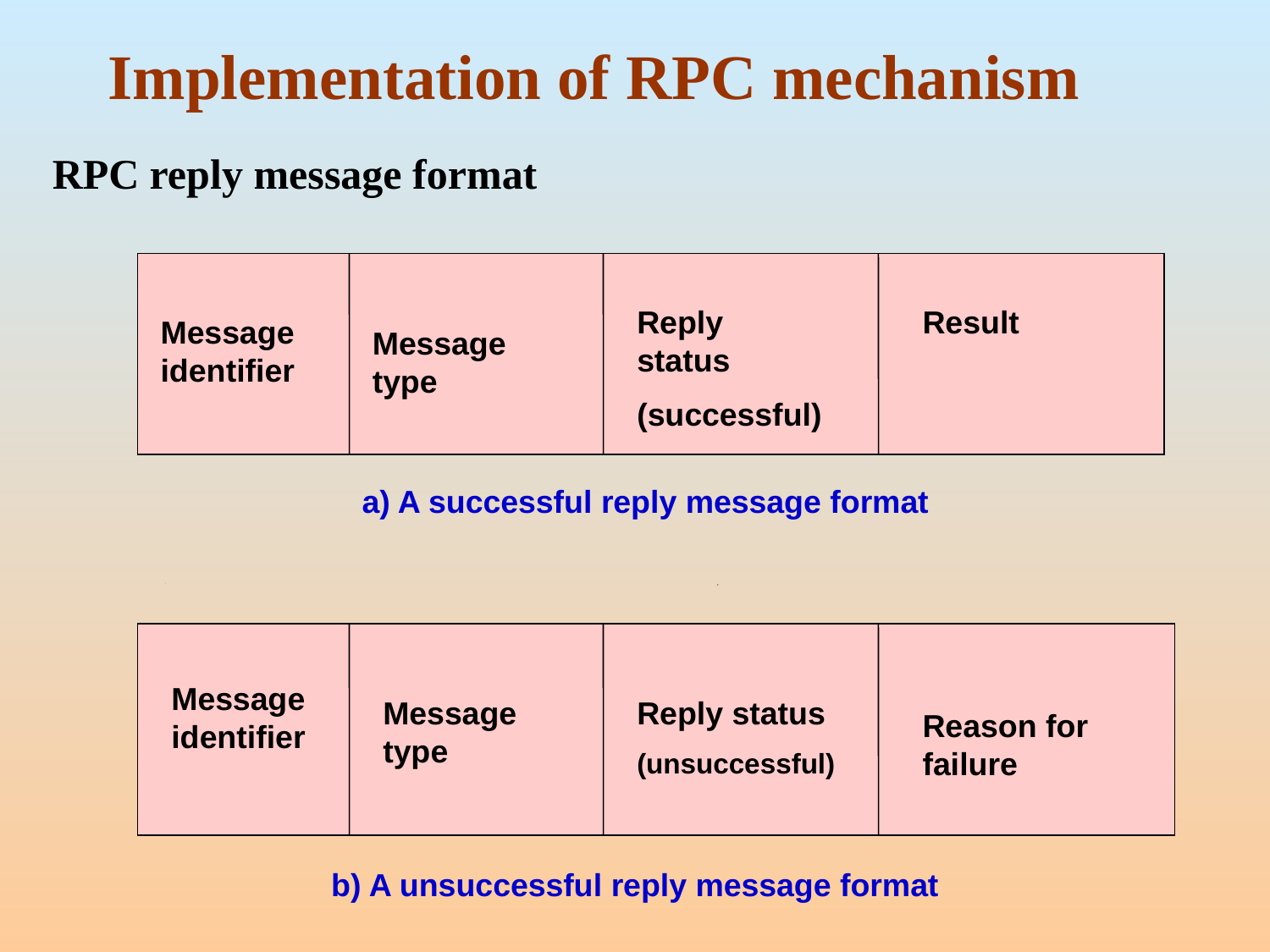

# Implementation of RPC mechanism
RPC reply message format

Reply status
(successful)
Result
Message identifier
Message type
a) A successful reply message format

Message identifier
Message type
Reply status
(unsuccessful)
Reason for failure
b) A unsuccessful reply message format